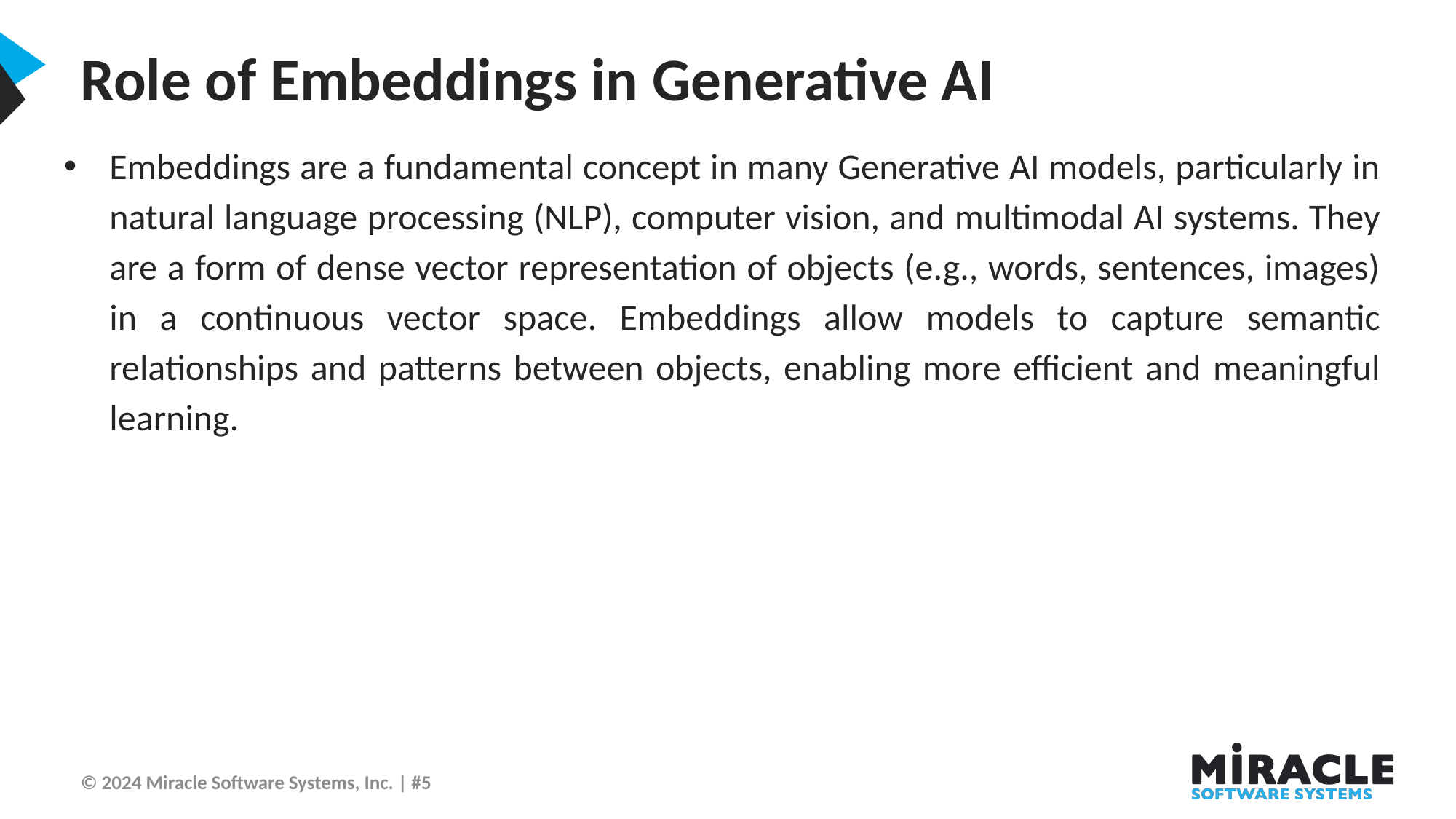

Role of Embeddings in Generative AI
Embeddings are a fundamental concept in many Generative AI models, particularly in natural language processing (NLP), computer vision, and multimodal AI systems. They are a form of dense vector representation of objects (e.g., words, sentences, images) in a continuous vector space. Embeddings allow models to capture semantic relationships and patterns between objects, enabling more efficient and meaningful learning.